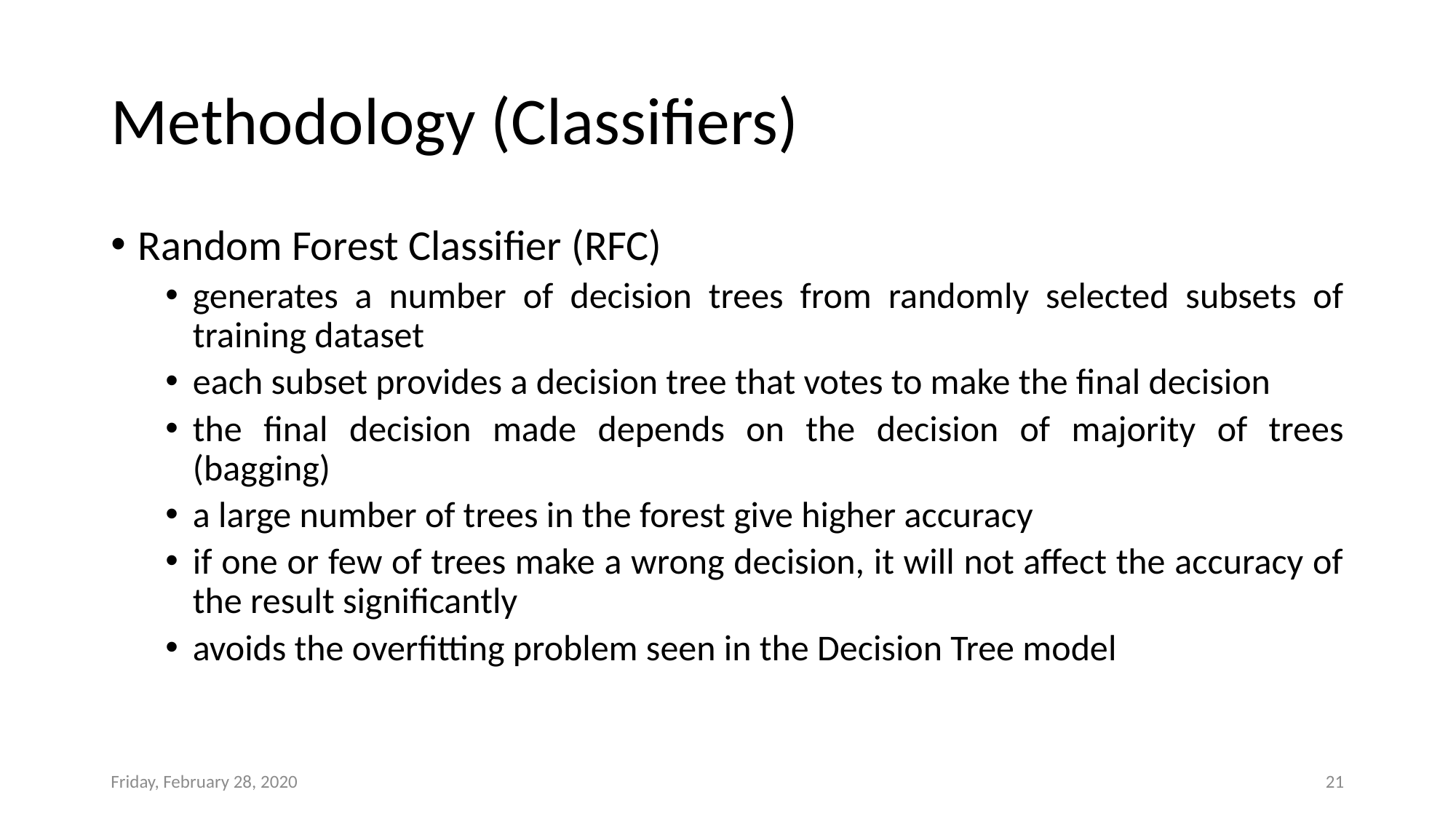

# Methodology (Classifiers)
Random Forest Classifier (RFC)
generates a number of decision trees from randomly selected subsets of training dataset
each subset provides a decision tree that votes to make the final decision
the final decision made depends on the decision of majority of trees (bagging)
a large number of trees in the forest give higher accuracy
if one or few of trees make a wrong decision, it will not affect the accuracy of the result significantly
avoids the overfitting problem seen in the Decision Tree model
Friday, February 28, 2020
21